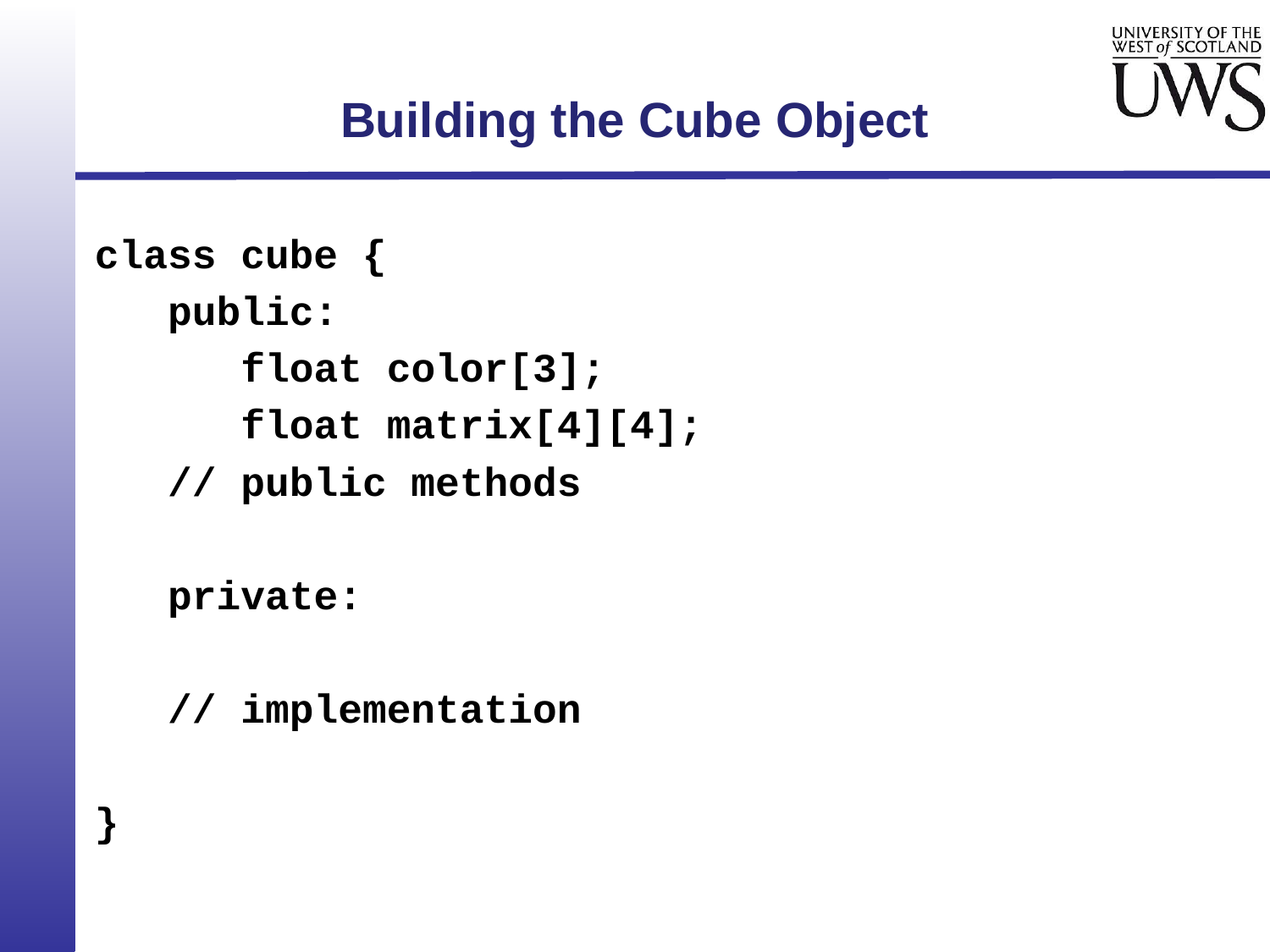

# Building the Cube Object
class cube {
   public:
      float color[3];
      float matrix[4][4];
   // public methods

   private:

   // implementation

}